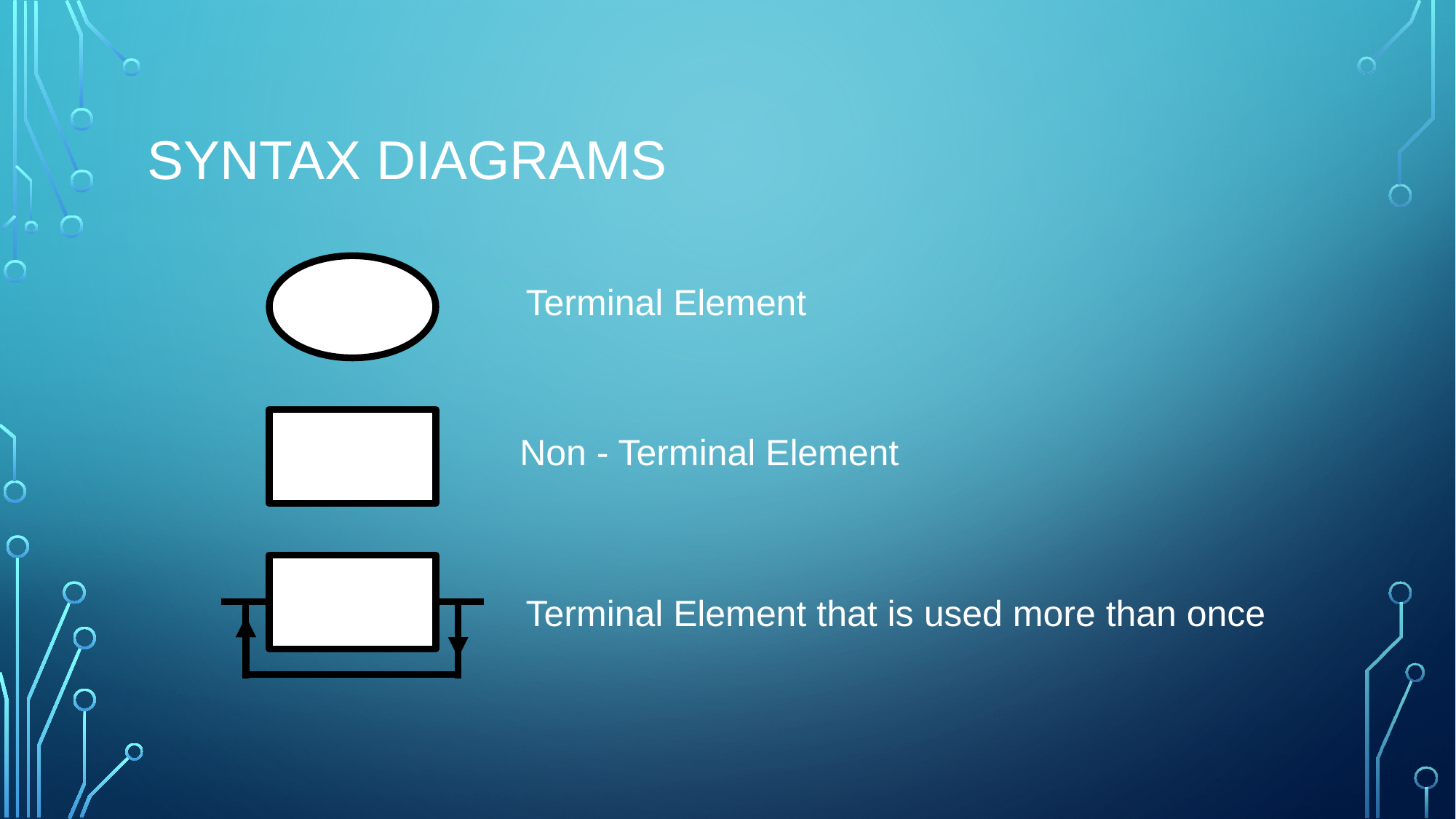

# Syntax Diagrams

Terminal Element

Non - Terminal Element

Terminal Element that is used more than once